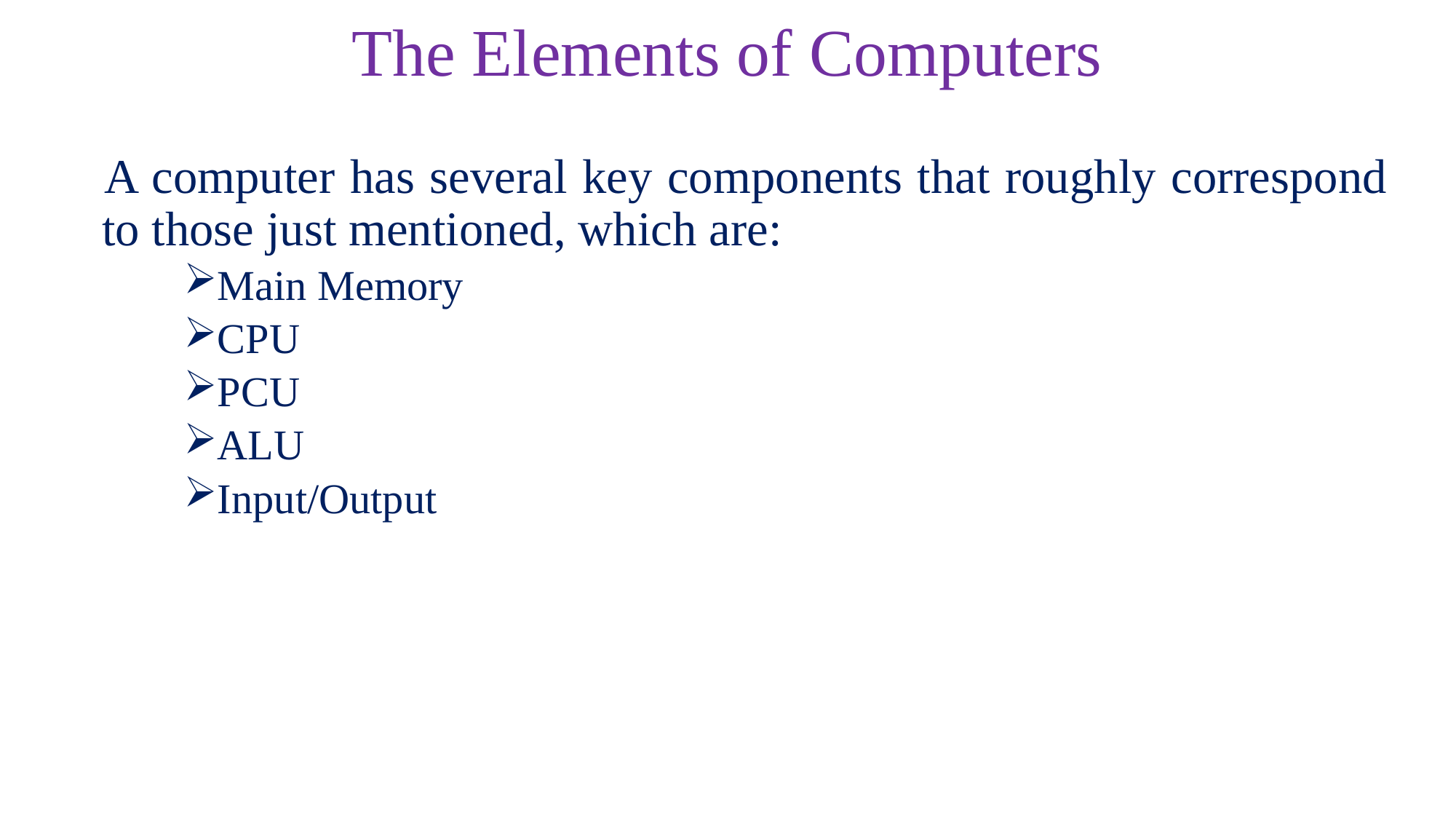

# The Elements of Computers
  A computer has several key components that roughly correspond to those just mentioned, which are:
Main Memory
CPU
PCU
ALU
Input/Output